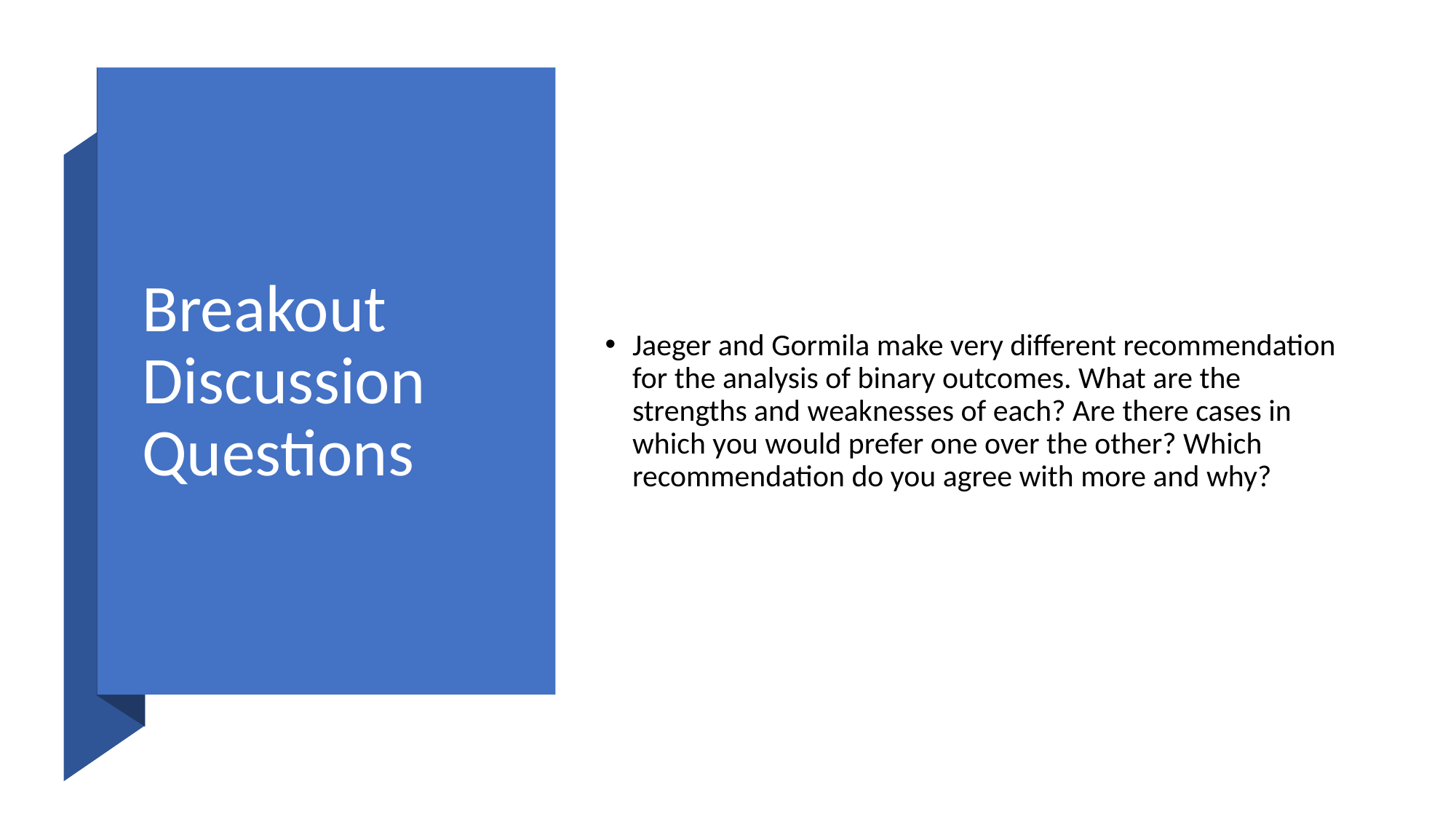

# Breakout Discussion Questions
Jaeger and Gormila make very different recommendation for the analysis of binary outcomes. What are the strengths and weaknesses of each? Are there cases in which you would prefer one over the other? Which recommendation do you agree with more and why?